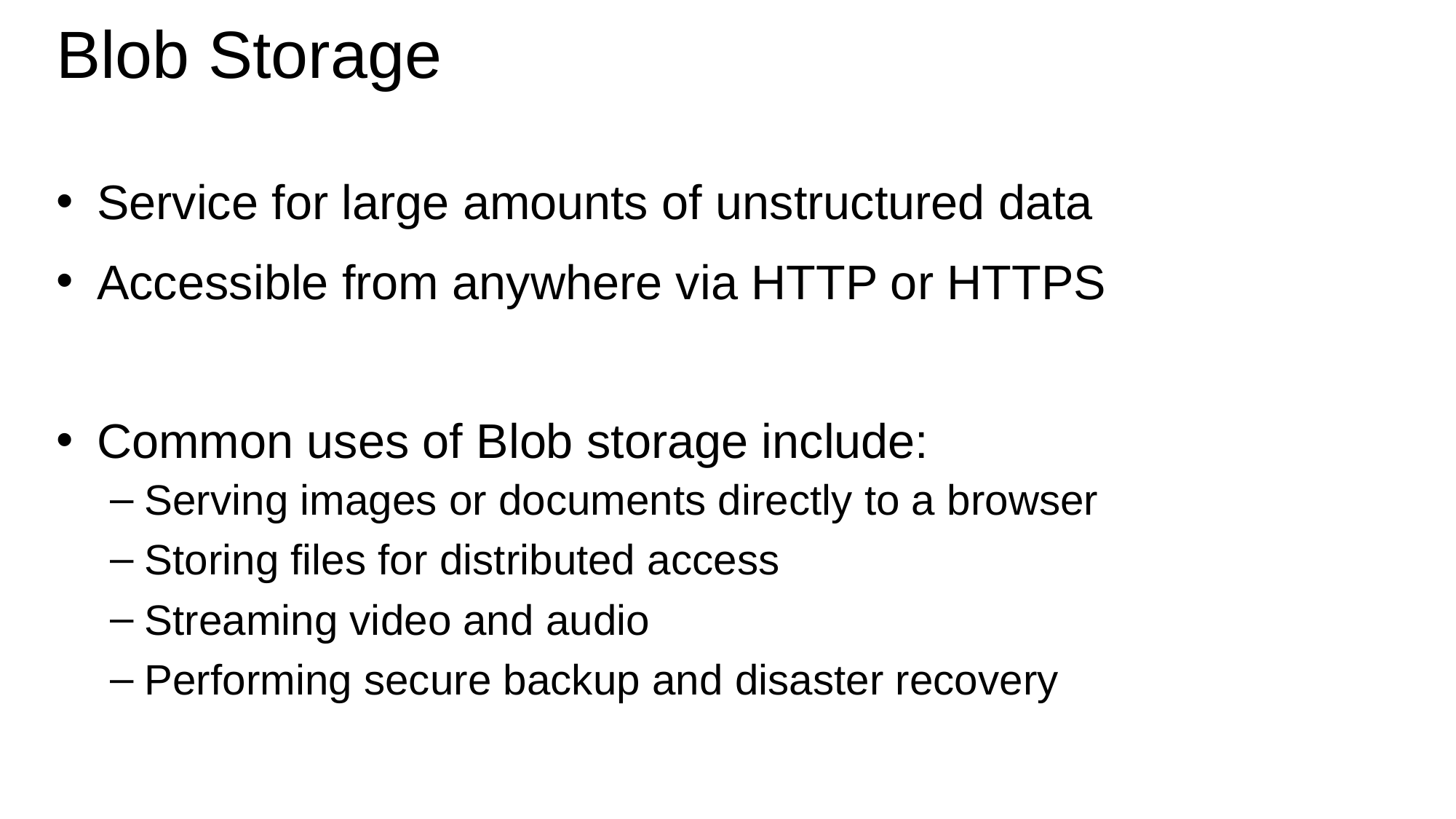

# Blob Storage
Service for large amounts of unstructured data
Accessible from anywhere via HTTP or HTTPS

Common uses of Blob storage include:
Serving images or documents directly to a browser
Storing files for distributed access
Streaming video and audio
Performing secure backup and disaster recovery